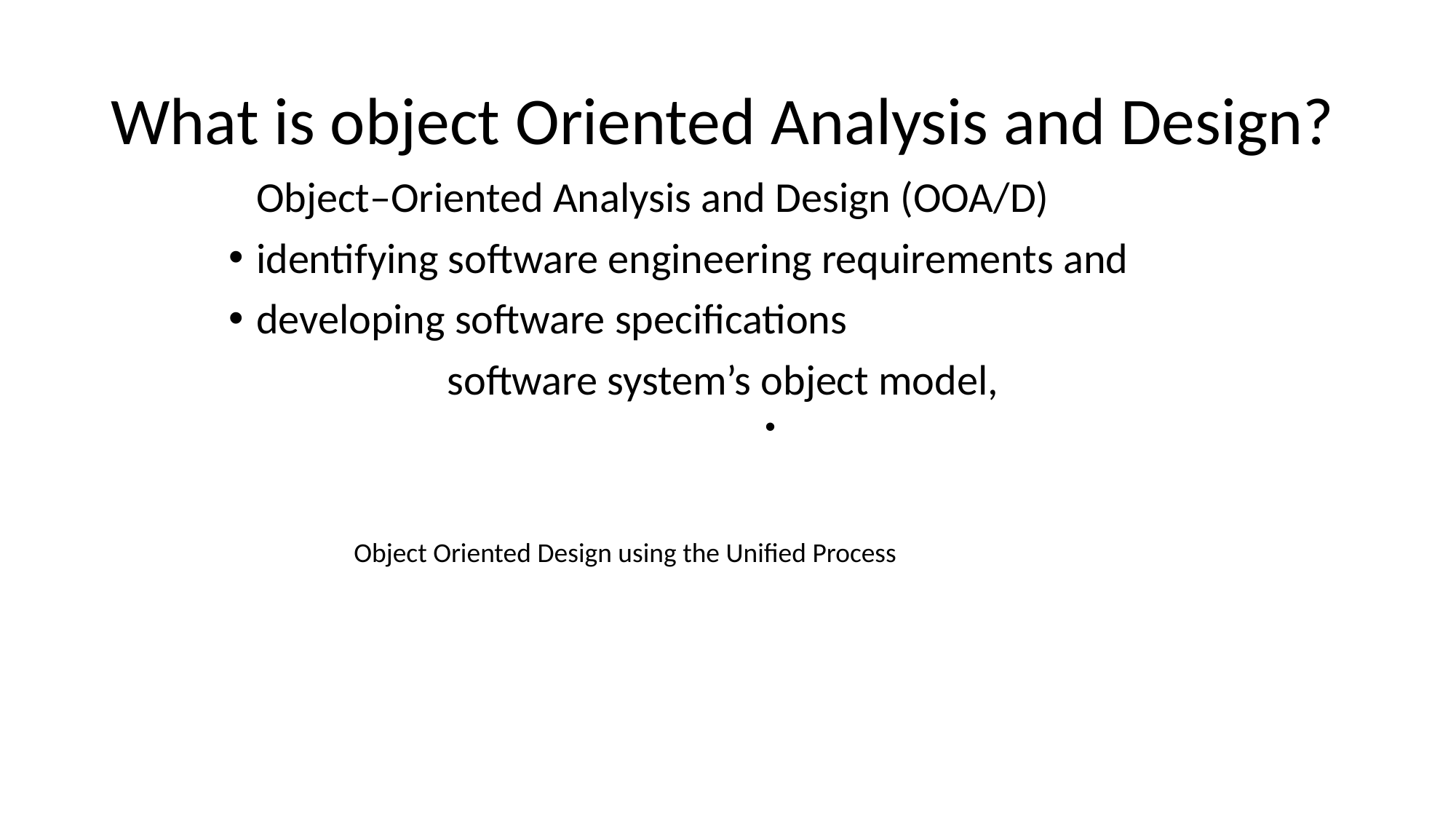

What is object Oriented Analysis and Design?
	Object–Oriented Analysis and Design (OOA/D)
identifying software engineering requirements and
developing software specifications
software system’s object model,

Object Oriented Design using the Unified Process